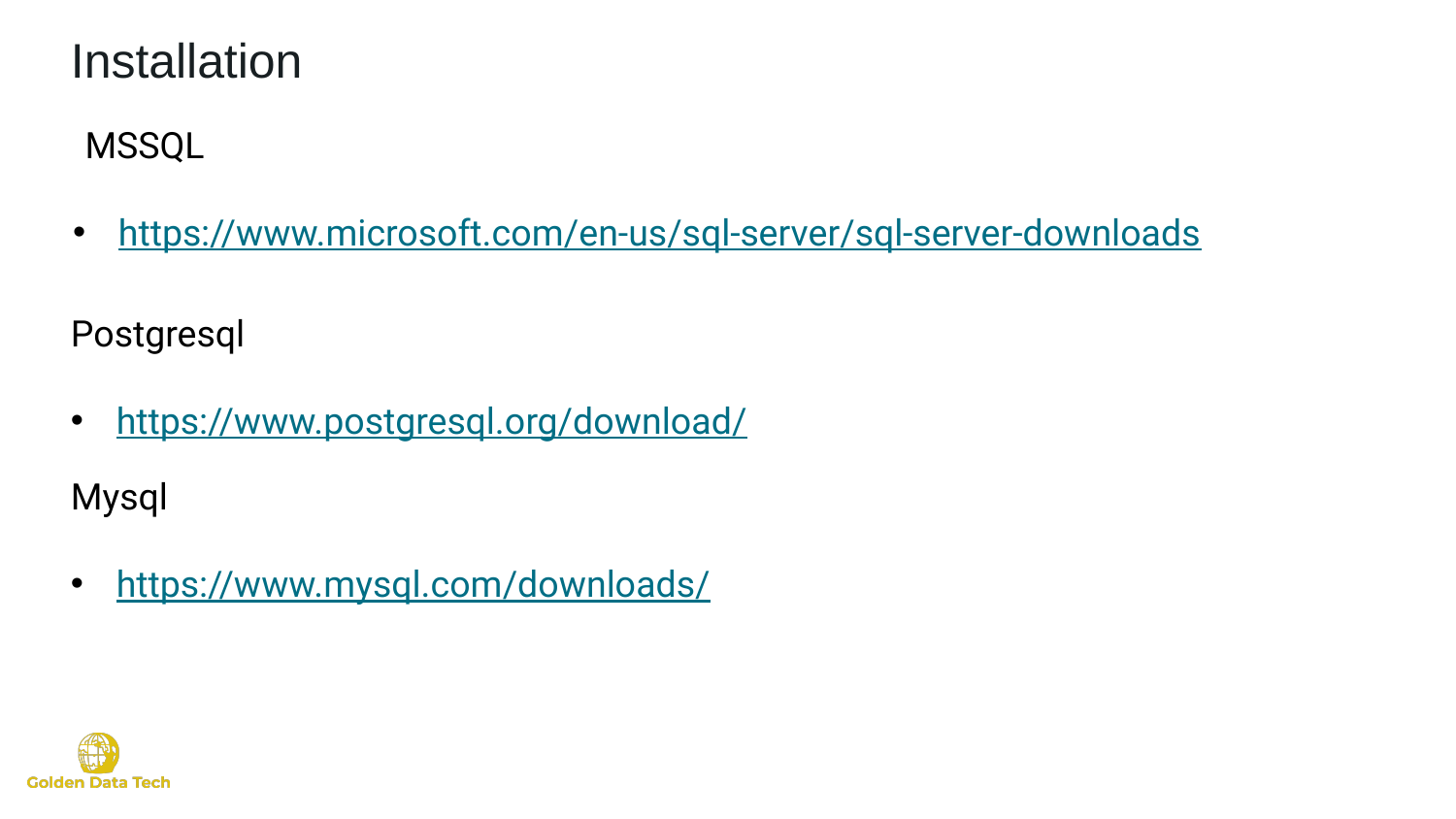

# Installation

MSSQL

https://www.microsoft.com/en-us/sql-server/sql-server-downloads

Postgresql

https://www.postgresql.org/download/

Mysql

https://www.mysql.com/downloads/